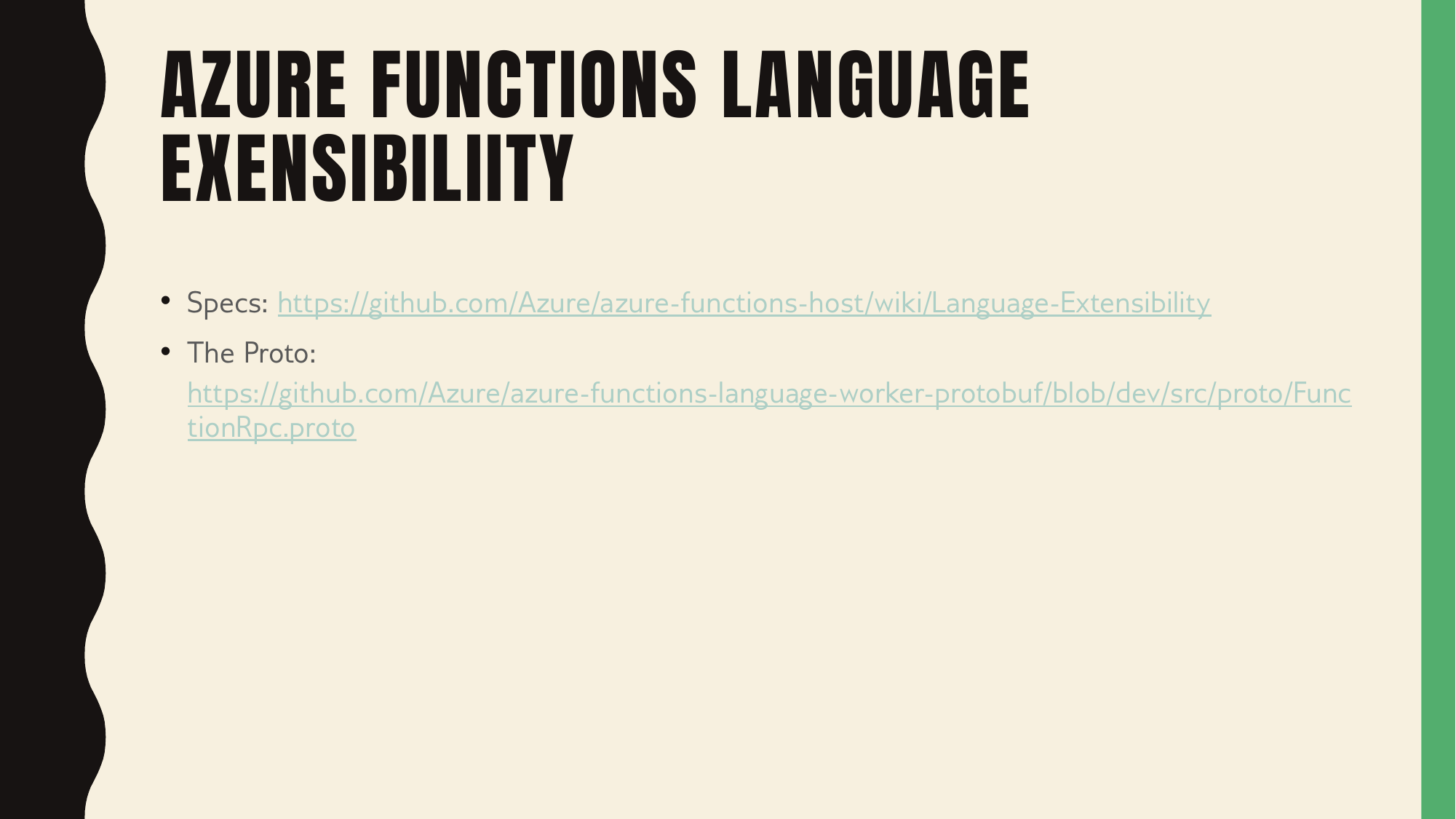

# Azure Functions Language Exensibiliity
Specs: https://github.com/Azure/azure-functions-host/wiki/Language-Extensibility
The Proto: https://github.com/Azure/azure-functions-language-worker-protobuf/blob/dev/src/proto/FunctionRpc.proto